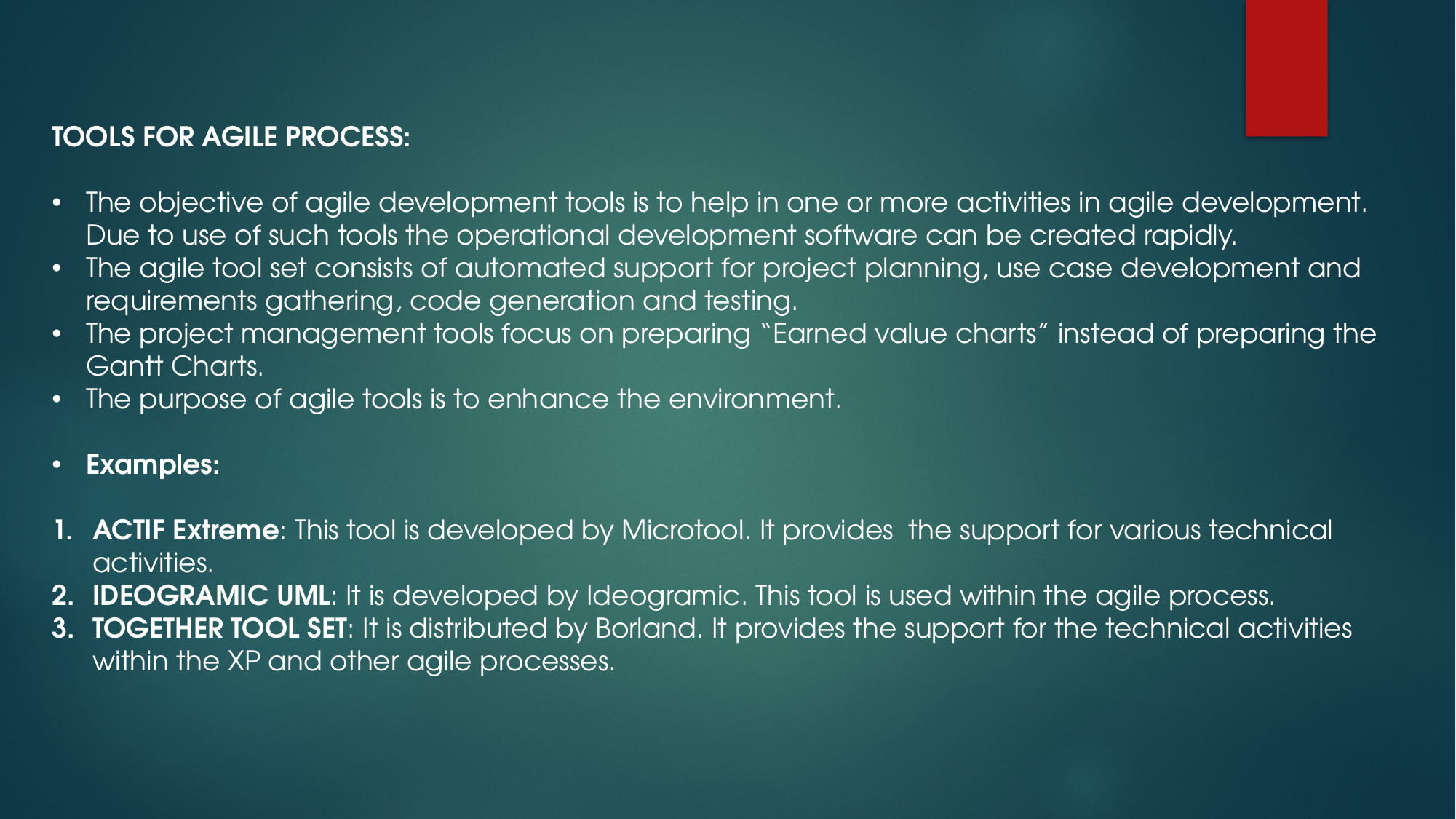

TOOLS FOR AGILE PROCESS:

The objective of agile development tools is to help in one or more activities in agile development. Due to use of such tools the operational development software can be created rapidly.
The agile tool set consists of automated support for project planning, use case development and requirements gathering, code generation and testing.
The project management tools focus on preparing “Earned value charts” instead of preparing the Gantt Charts.
The purpose of agile tools is to enhance the environment.

Examples:

ACTIF Extreme: This tool is developed by Microtool. It provides  the support for various technical activities.
IDEOGRAMIC UML: It is developed by Ideogramic. This tool is used within the agile process.
TOGETHER TOOL SET: It is distributed by Borland. It provides the support for the technical activities within the XP and other agile processes.